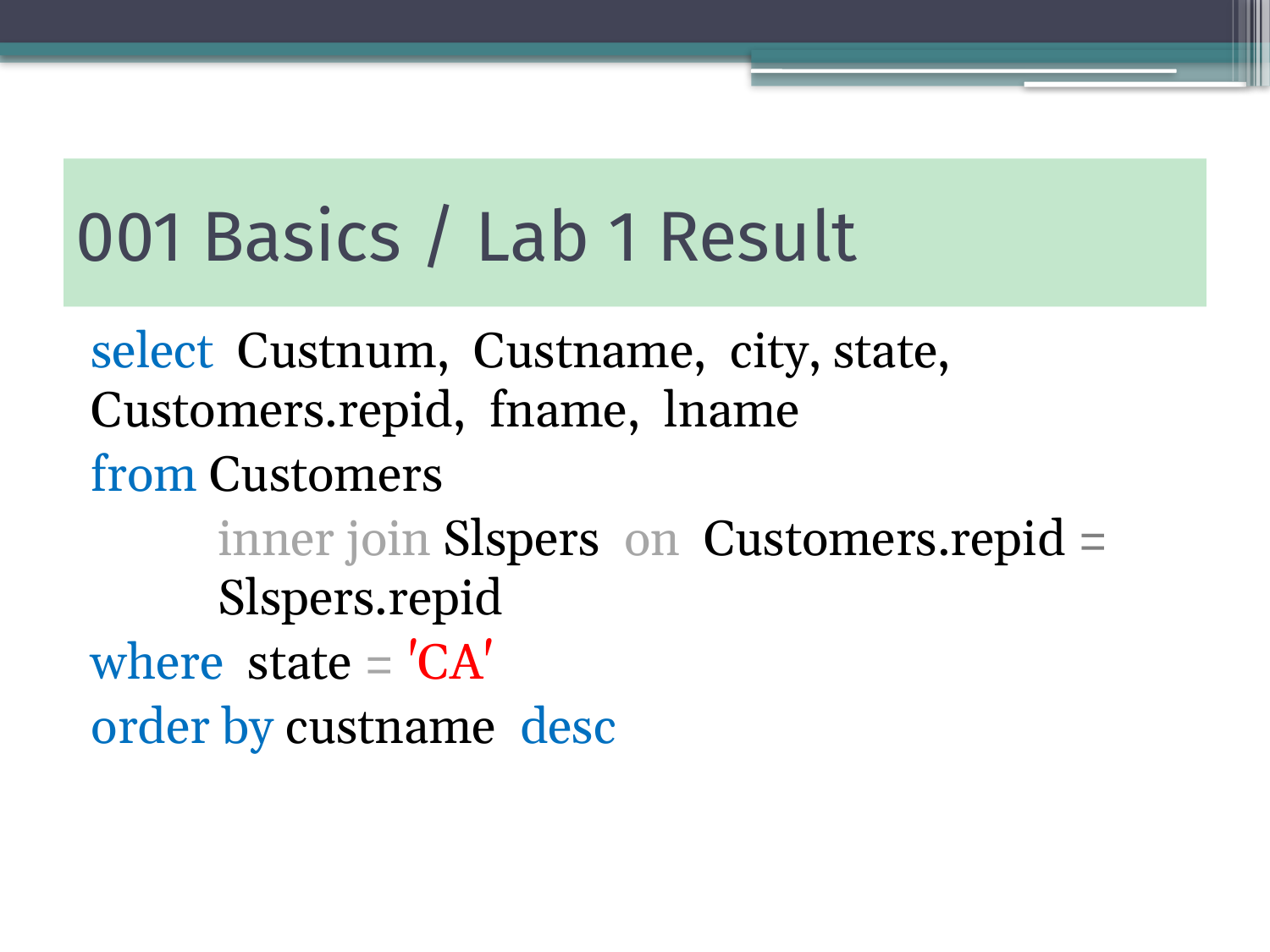

# 001 Basics / Lab 1 Result
select  Custnum,  Custname,  city, state,	Customers.repid,  fname,  lname
from Customers
	inner join Slspers  on  Customers.repid = 	Slspers.repid
where  state = 'CA'
order by custname  desc